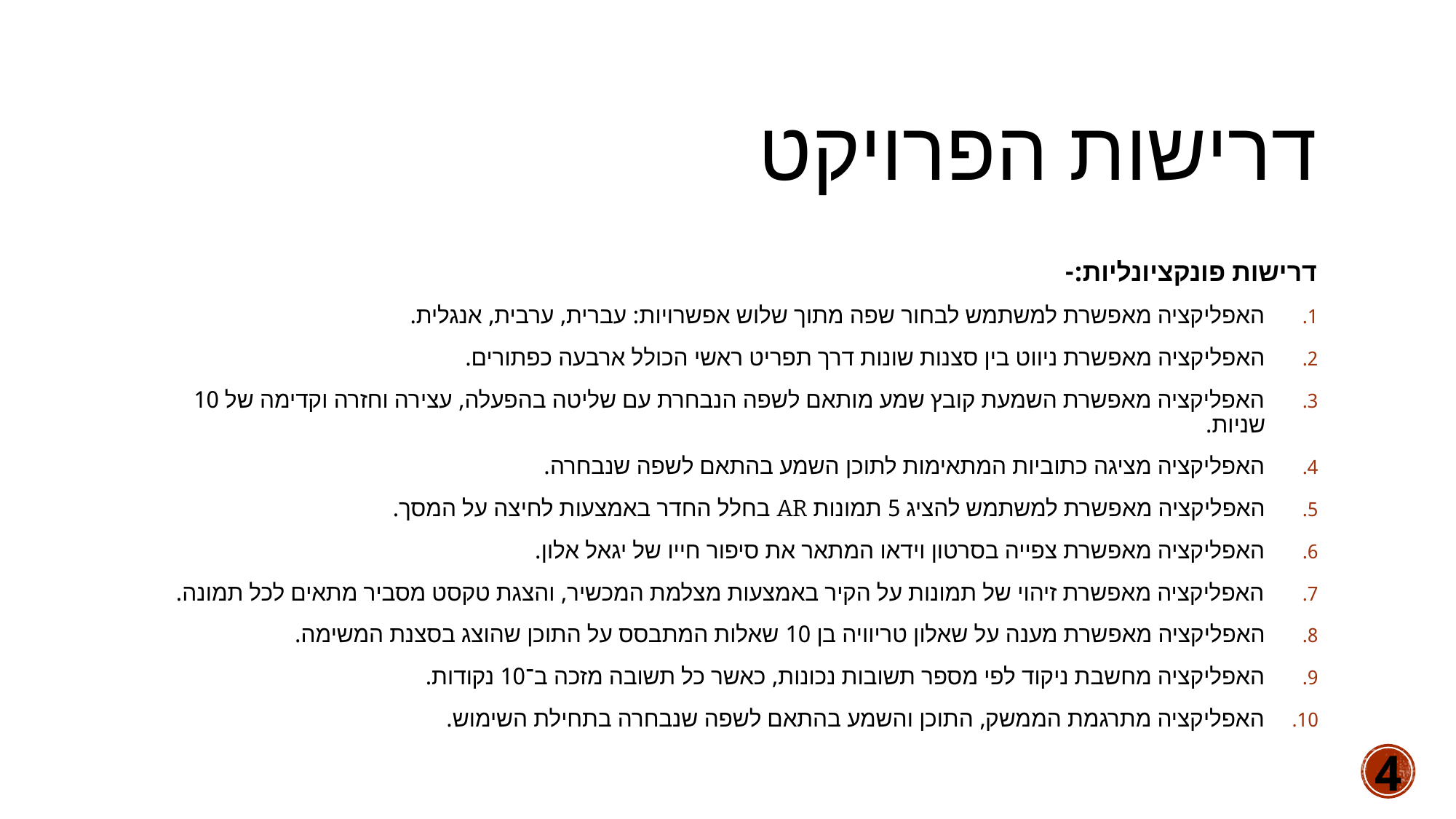

# דרישות הפרויקט
דרישות פונקציונליות:-
האפליקציה מאפשרת למשתמש לבחור שפה מתוך שלוש אפשרויות: עברית, ערבית, אנגלית.
האפליקציה מאפשרת ניווט בין סצנות שונות דרך תפריט ראשי הכולל ארבעה כפתורים.
האפליקציה מאפשרת השמעת קובץ שמע מותאם לשפה הנבחרת עם שליטה בהפעלה, עצירה וחזרה וקדימה של 10 שניות.
האפליקציה מציגה כתוביות המתאימות לתוכן השמע בהתאם לשפה שנבחרה.
האפליקציה מאפשרת למשתמש להציג 5 תמונות AR בחלל החדר באמצעות לחיצה על המסך.
האפליקציה מאפשרת צפייה בסרטון וידאו המתאר את סיפור חייו של יגאל אלון.
האפליקציה מאפשרת זיהוי של תמונות על הקיר באמצעות מצלמת המכשיר, והצגת טקסט מסביר מתאים לכל תמונה.
האפליקציה מאפשרת מענה על שאלון טריוויה בן 10 שאלות המתבסס על התוכן שהוצג בסצנת המשימה.
האפליקציה מחשבת ניקוד לפי מספר תשובות נכונות, כאשר כל תשובה מזכה ב־10 נקודות.
האפליקציה מתרגמת הממשק, התוכן והשמע בהתאם לשפה שנבחרה בתחילת השימוש.
4